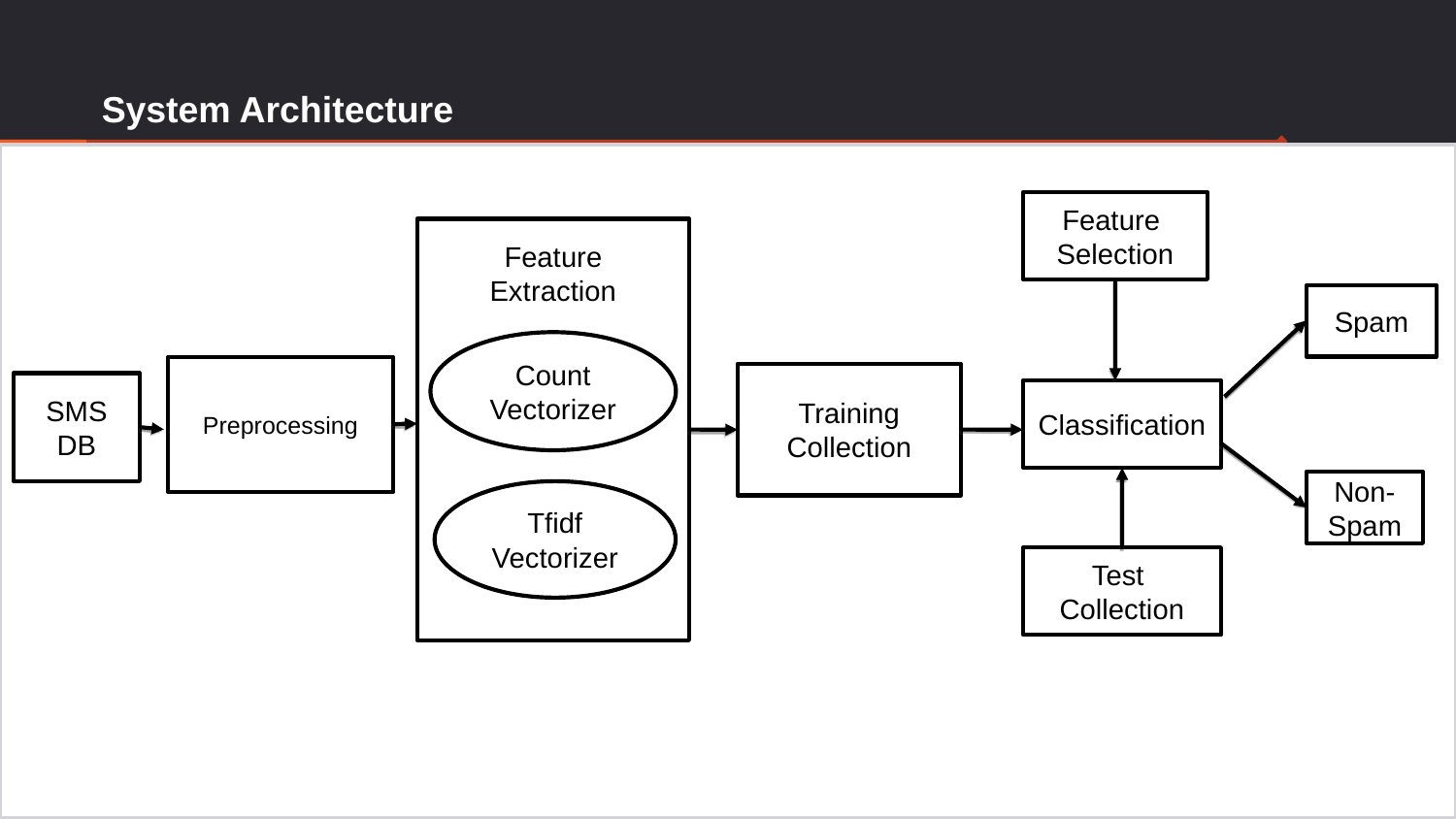

System Architecture

Feature
Selection

Feature
Extraction

Spam

Count
Vectorizer
Preprocessing
Training
Collection
SMS
DB
Classification

Non-
Spam
Tfidf
Vectorizer
Test
Collection